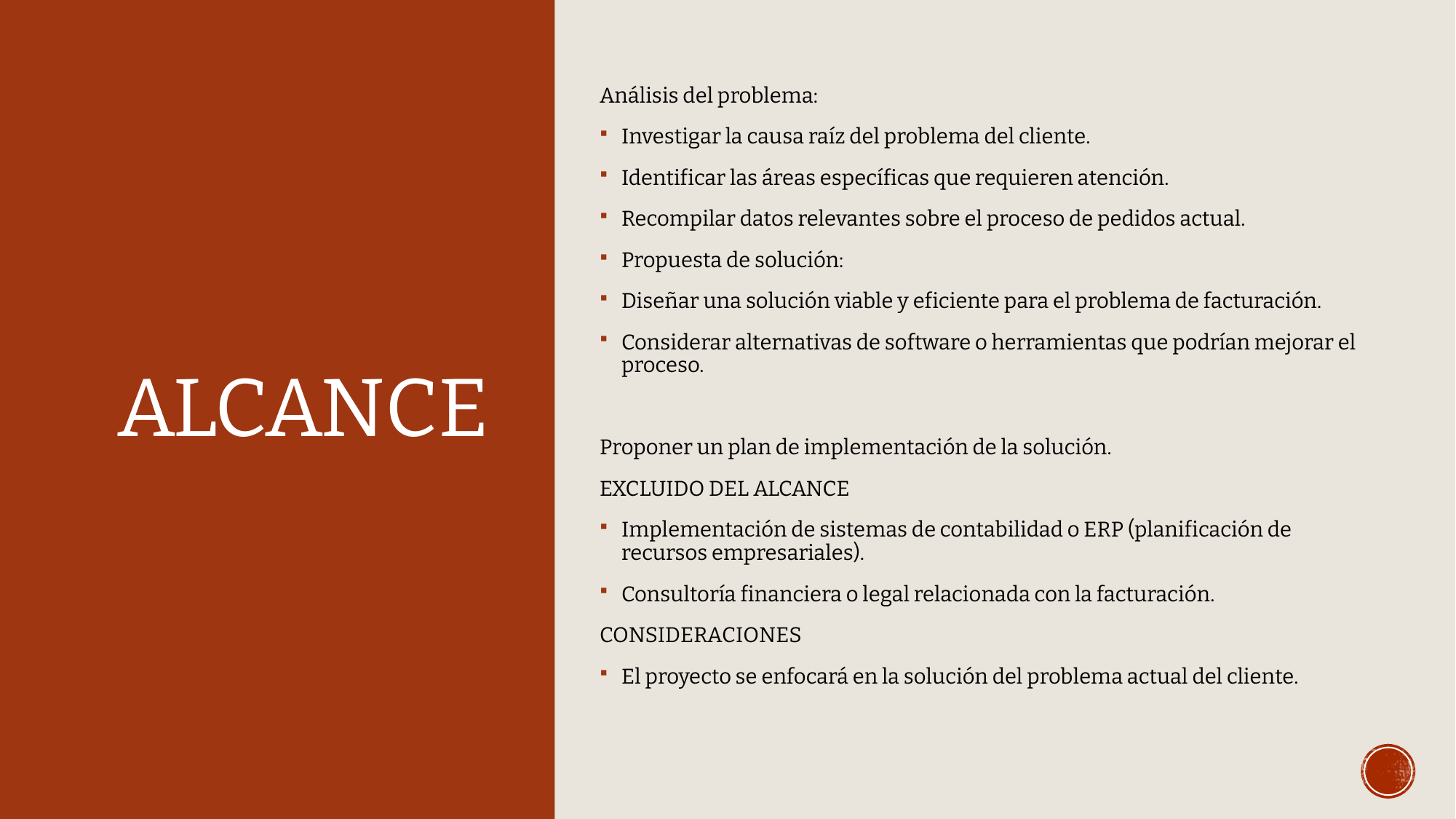

# Alcance
Análisis del problema:
Investigar la causa raíz del problema del cliente.
Identificar las áreas específicas que requieren atención.
Recompilar datos relevantes sobre el proceso de pedidos actual.
Propuesta de solución:
Diseñar una solución viable y eficiente para el problema de facturación.
Considerar alternativas de software o herramientas que podrían mejorar el proceso.

Proponer un plan de implementación de la solución.
EXCLUIDO DEL ALCANCE
Implementación de sistemas de contabilidad o ERP (planificación de recursos empresariales).
Consultoría financiera o legal relacionada con la facturación.
CONSIDERACIONES
El proyecto se enfocará en la solución del problema actual del cliente.